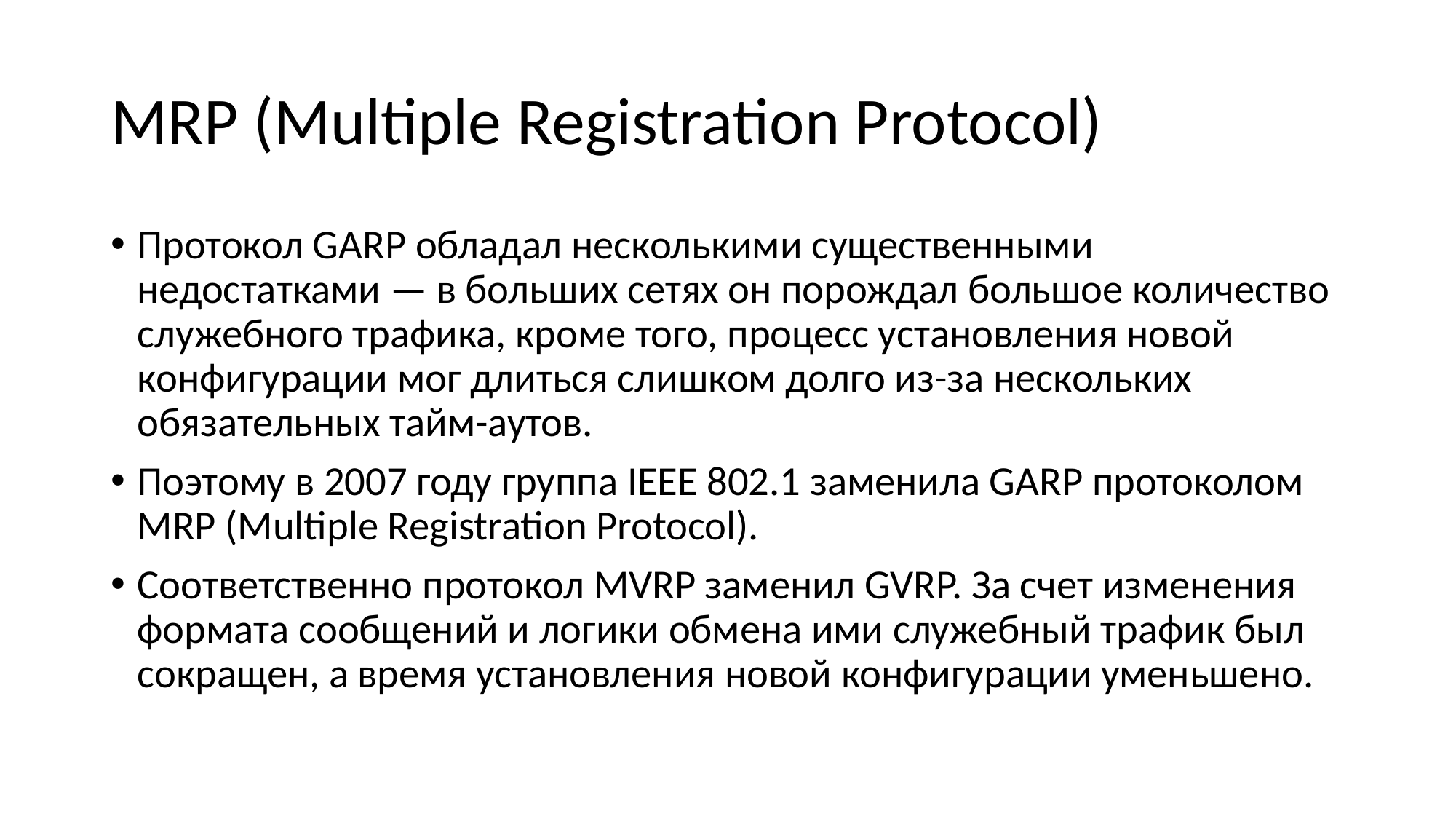

# MRP (Multiple Registration Protocol)
Протокол GARP обладал несколькими существенными недостатками — в больших сетях он порождал большое количество служебного трафика, кроме того, процесс установления новой конфигурации мог длиться слишком долго из-за нескольких обязательных тайм-аутов.
Поэтому в 2007 году группа IEEE 802.1 заменила GARP протоколом MRP (Multiple Registration Protocol).
Соответственно протокол MVRP заменил GVRP. За счет изменения формата сообщений и логики обмена ими служебный трафик был сокращен, а время установления новой конфигурации уменьшено.